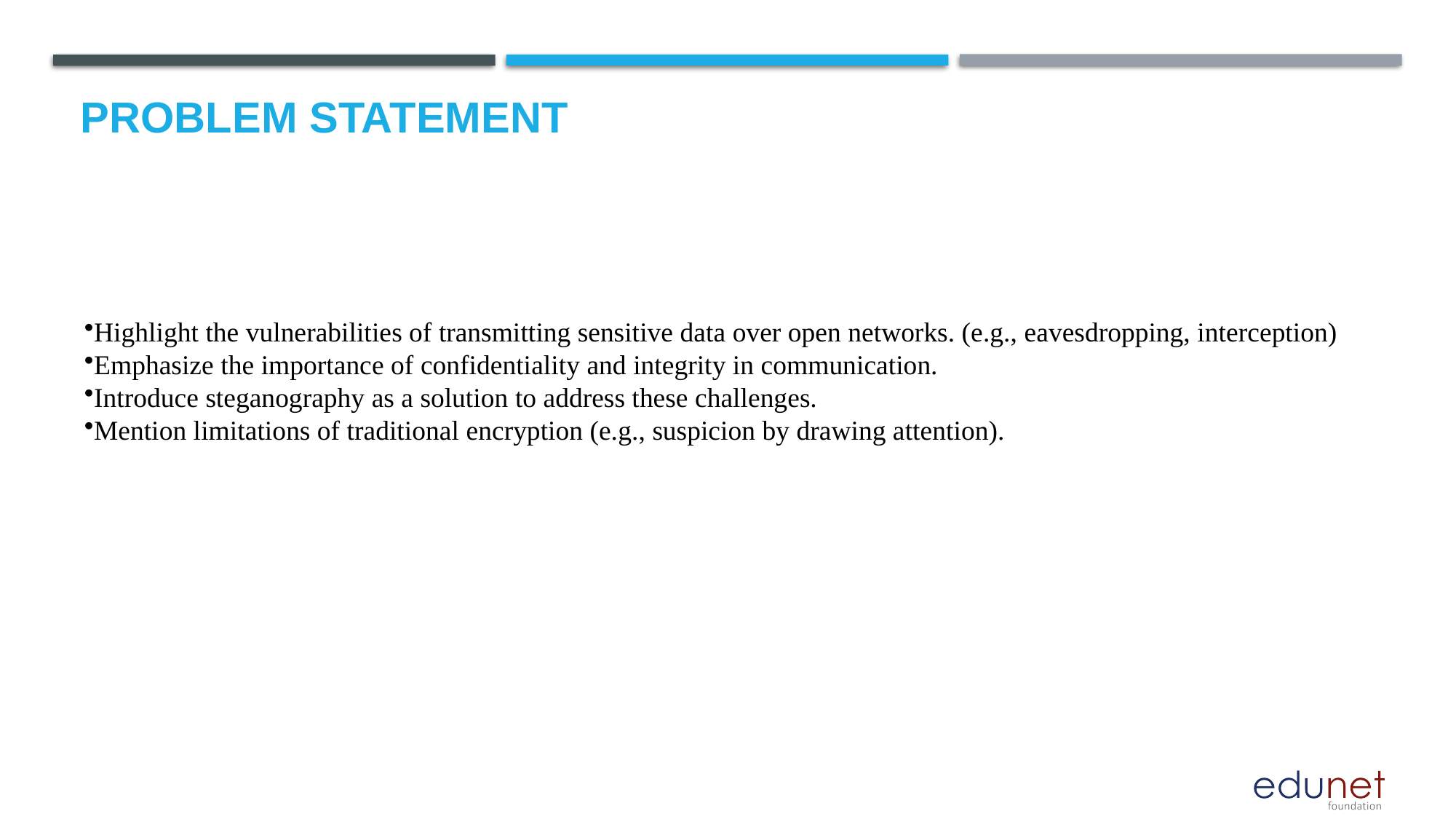

# Problem Statement
Highlight the vulnerabilities of transmitting sensitive data over open networks. (e.g., eavesdropping, interception)
Emphasize the importance of confidentiality and integrity in communication.
Introduce steganography as a solution to address these challenges.
Mention limitations of traditional encryption (e.g., suspicion by drawing attention).

.